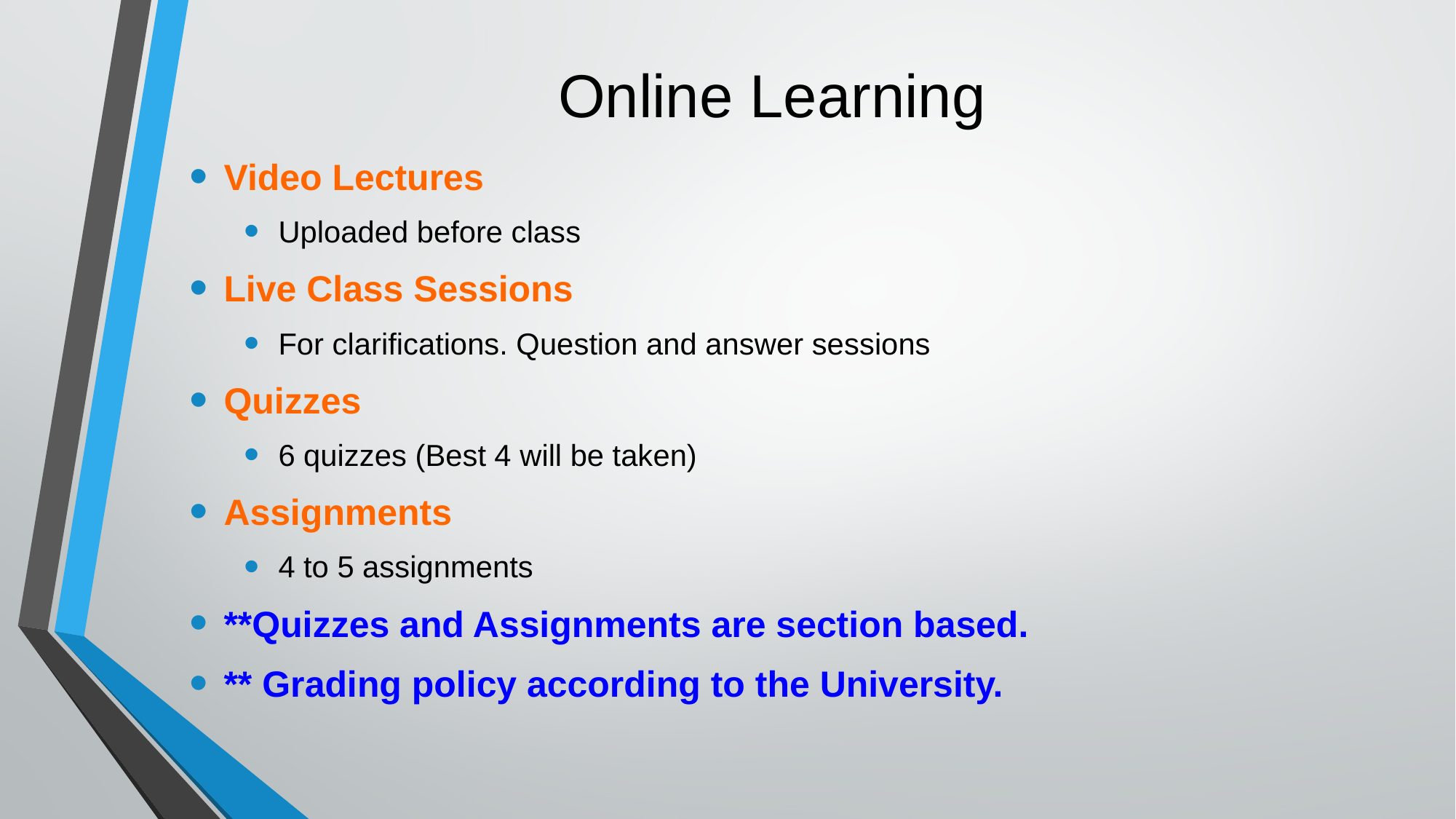

# Online Learning
Video Lectures
Uploaded before class
Live Class Sessions
For clarifications. Question and answer sessions
Quizzes
6 quizzes (Best 4 will be taken)
Assignments
4 to 5 assignments
**Quizzes and Assignments are section based.
** Grading policy according to the University.